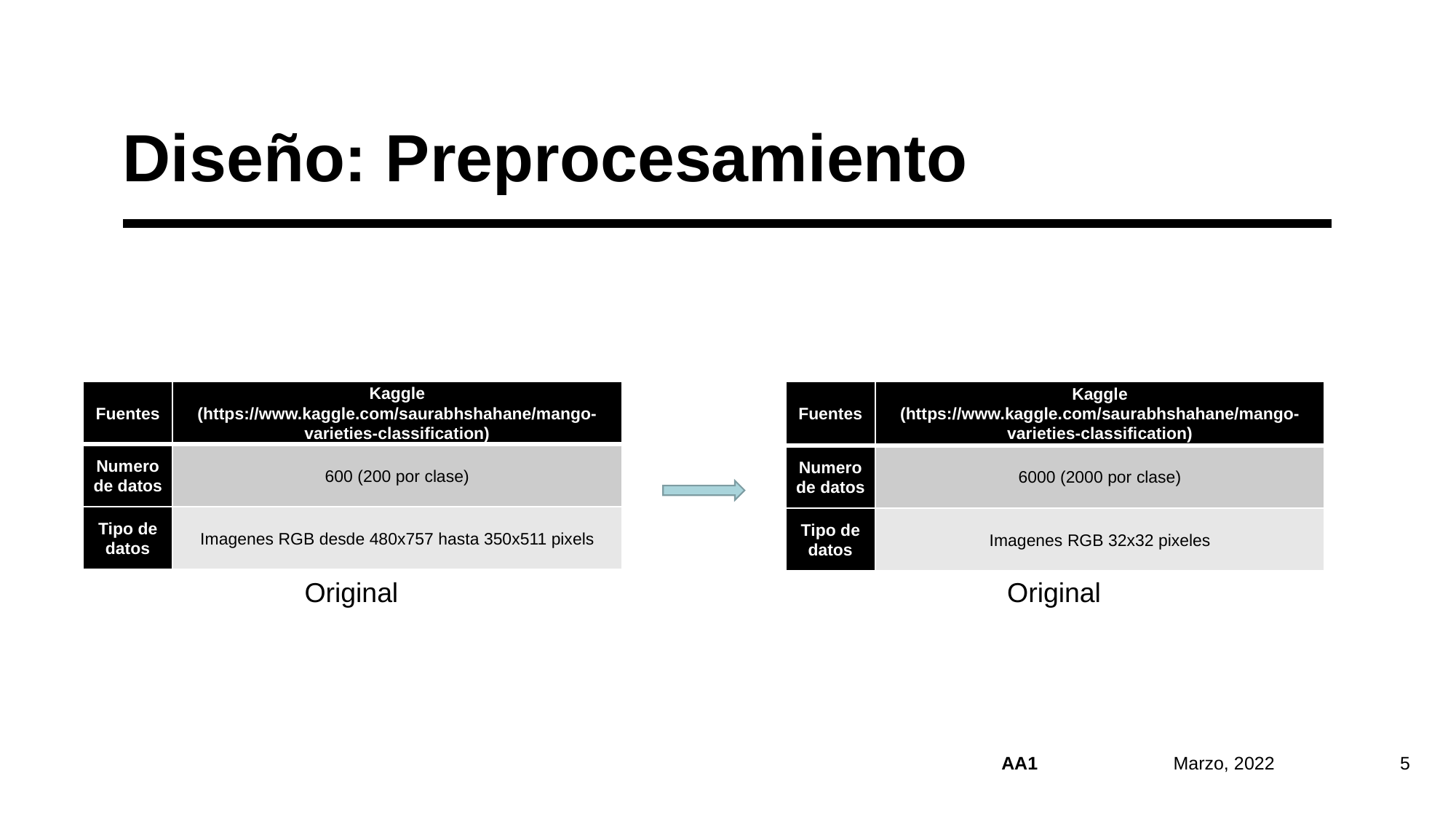

# Diseño: Preprocesamiento
| Fuentes | Kaggle (https://www.kaggle.com/saurabhshahane/mango-varieties-classification) |
| --- | --- |
| Numero de datos | 6000 (2000 por clase) |
| Tipo de datos | Imagenes RGB 32x32 pixeles |
| Fuentes | Kaggle (https://www.kaggle.com/saurabhshahane/mango-varieties-classification) |
| --- | --- |
| Numero de datos | 600 (200 por clase) |
| Tipo de datos | Imagenes RGB desde 480x757 hasta 350x511 pixels |

Original
Original
Marzo, 2022
5
AA1